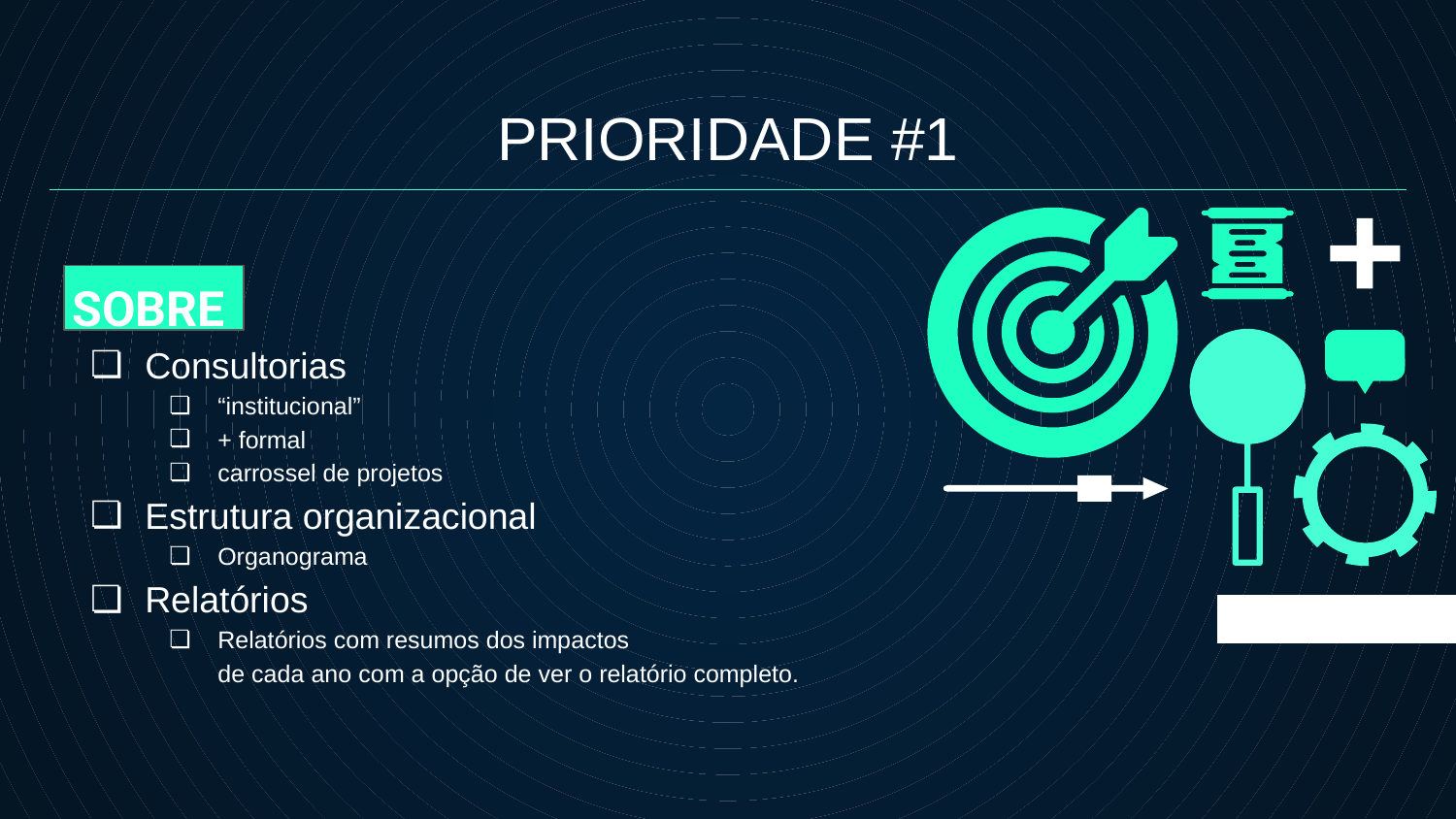

# PRIORIDADE #1

SOBRE
Consultorias
“institucional”
+ formal
carrossel de projetos
Estrutura organizacional
Organograma
Relatórios
Relatórios com resumos dos impactos
de cada ano com a opção de ver o relatório completo.